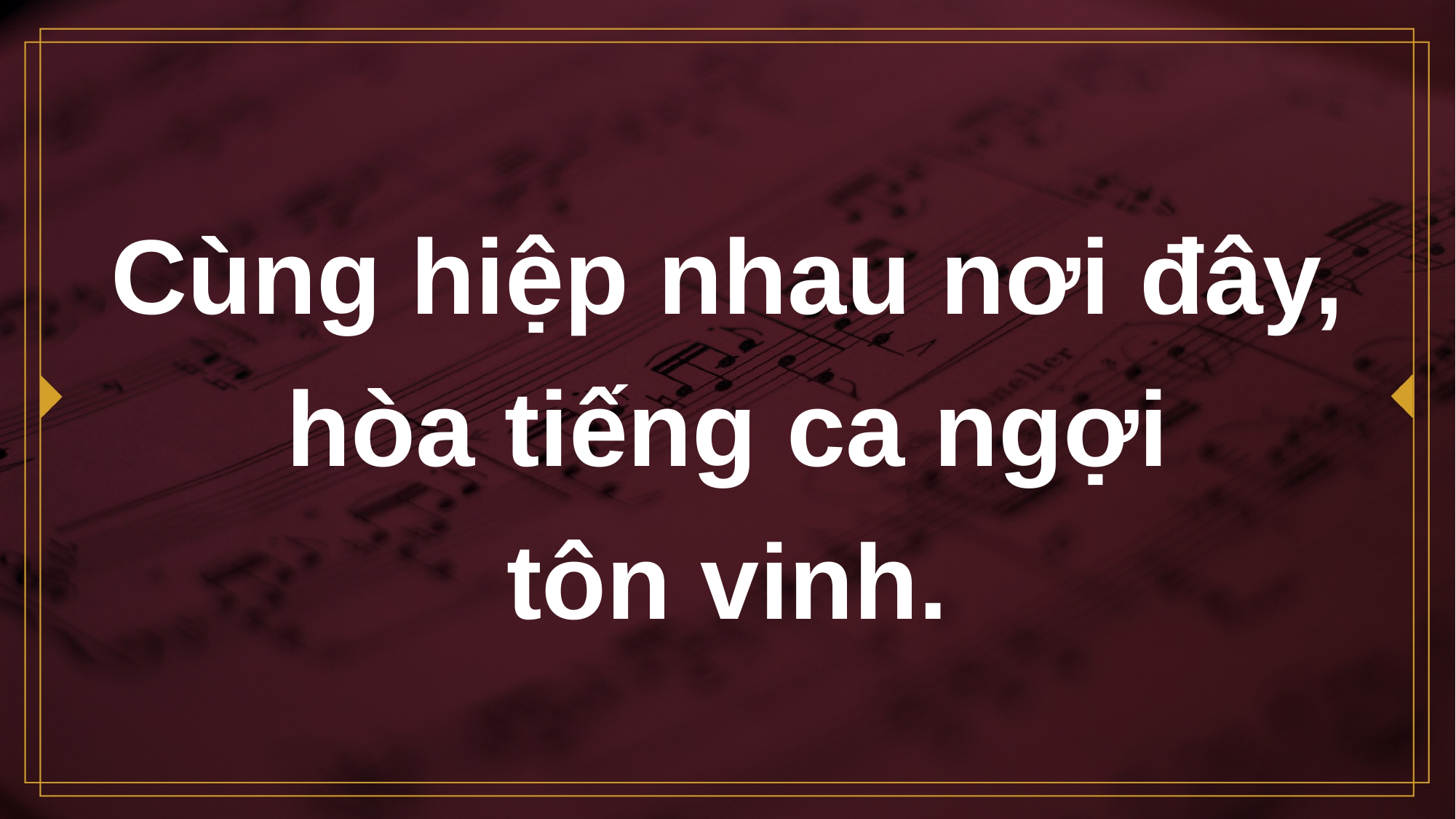

# Cùng hiệp nhau nơi đây, hòa tiếng ca ngợi tôn vinh.